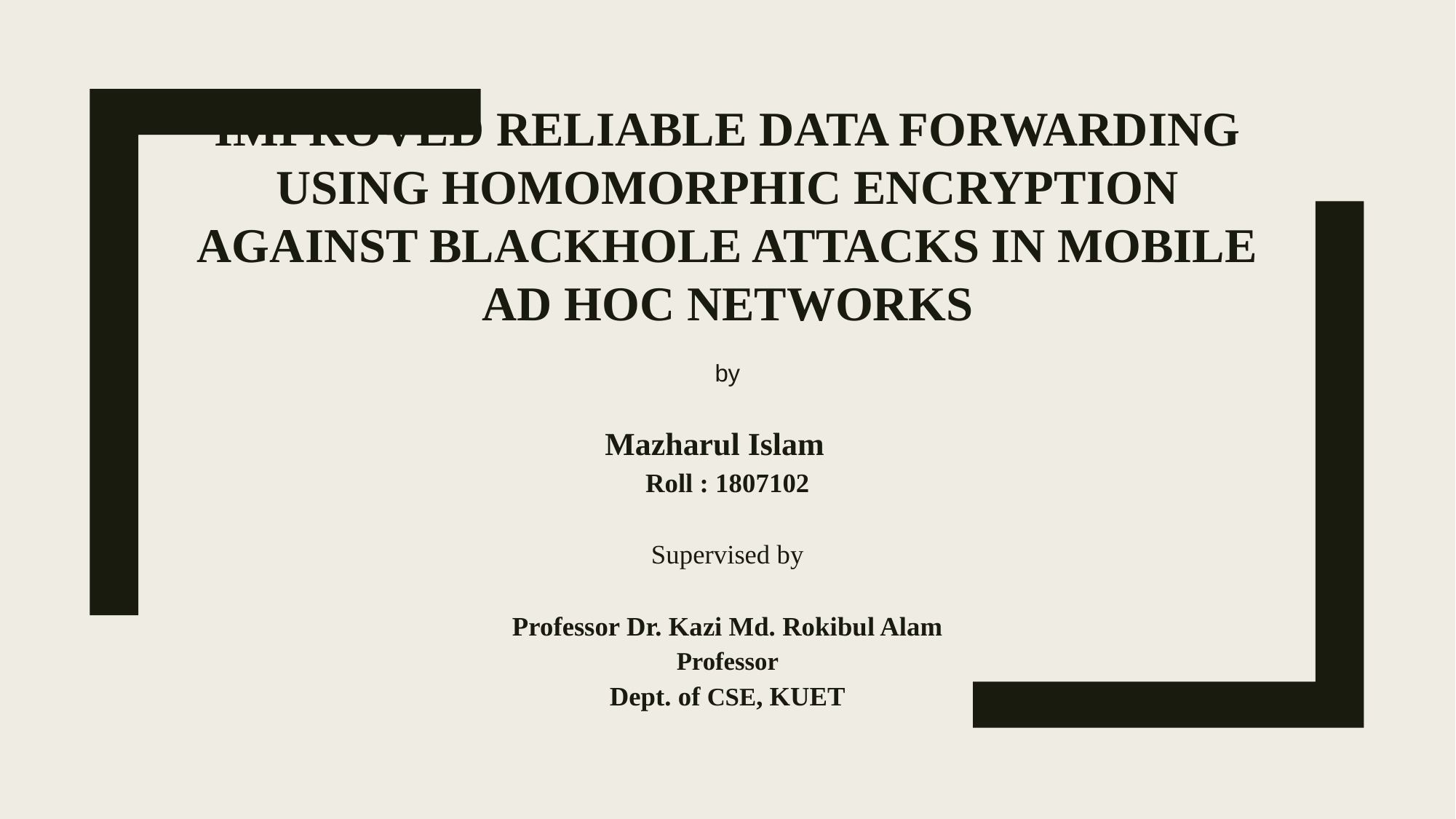

# Improved Reliable Data Forwarding Using Homomorphic Encryption Against Blackhole Attacks In Mobile Ad Hoc Networks
by

Mazharul Islam
Roll : 1807102

Supervised by

Professor Dr. Kazi Md. Rokibul Alam
Professor
Dept. of CSE, KUET